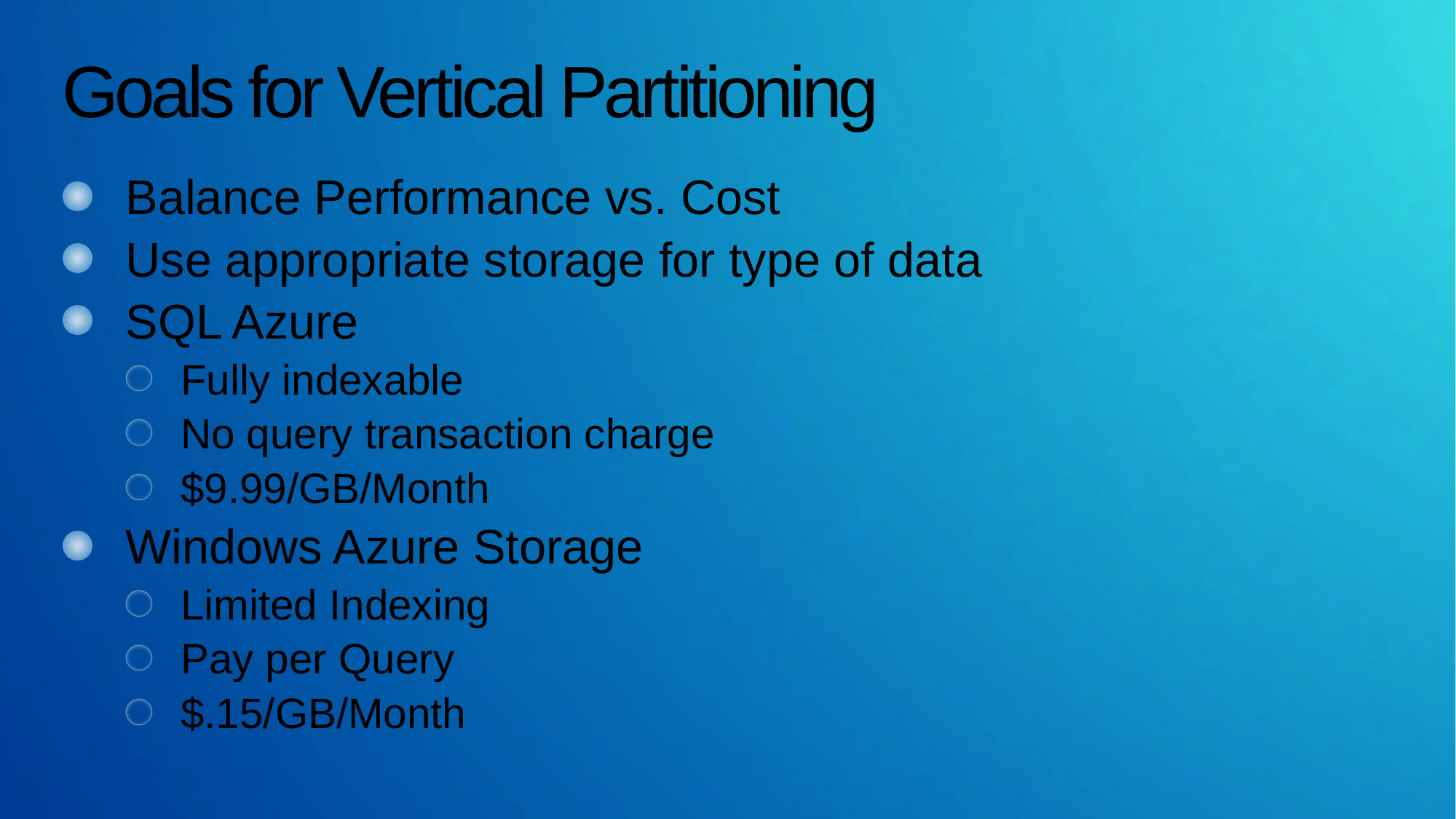

# Goals for Vertical Partitioning
Balance Performance vs. Cost
Use appropriate storage for type of data
SQL Azure
Fully indexable
No query transaction charge
$9.99/GB/Month
Windows Azure Storage
Limited Indexing
Pay per Query
$.15/GB/Month